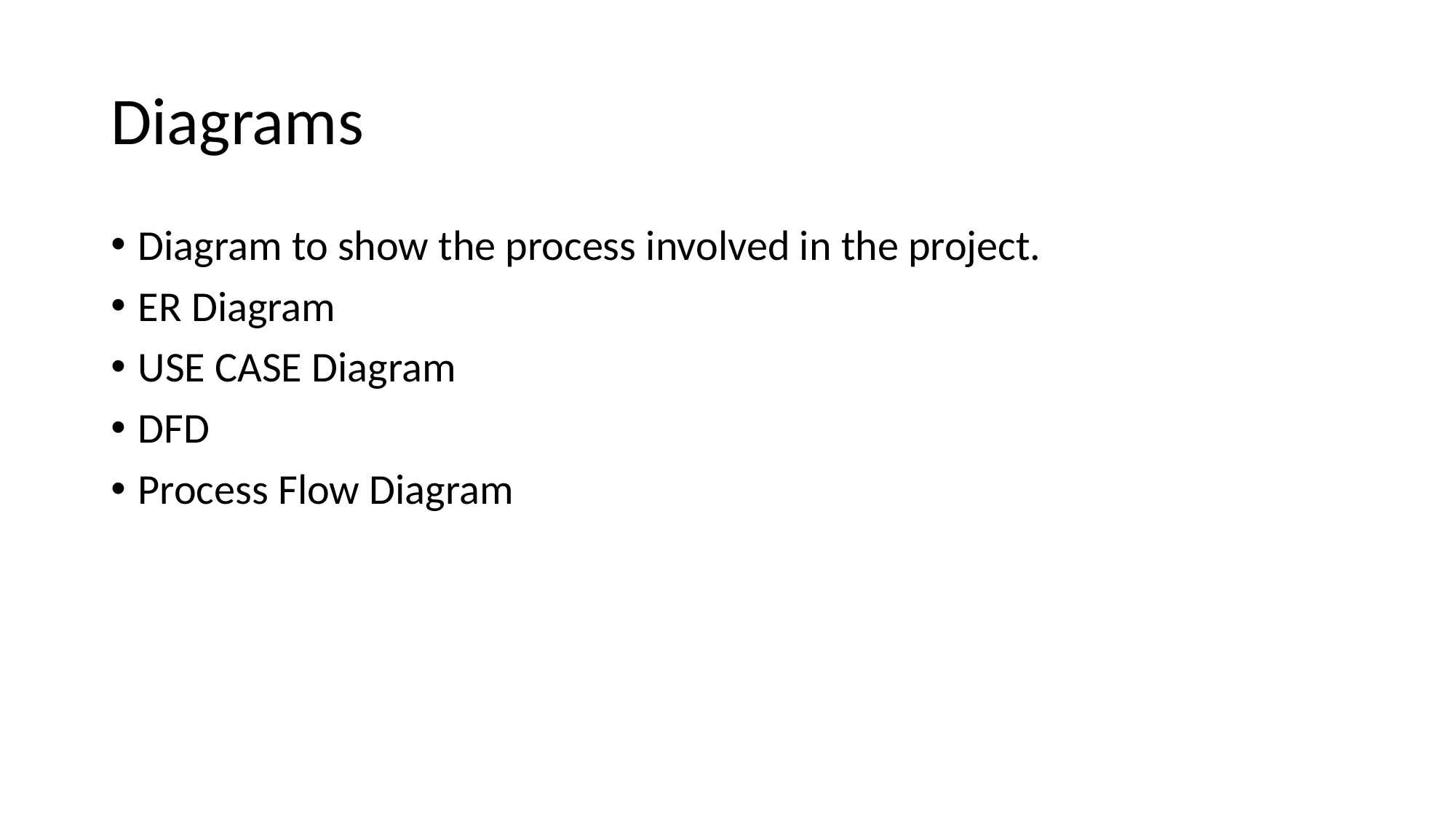

# Diagrams
Diagram to show the process involved in the project.
ER Diagram
USE CASE Diagram
DFD
Process Flow Diagram